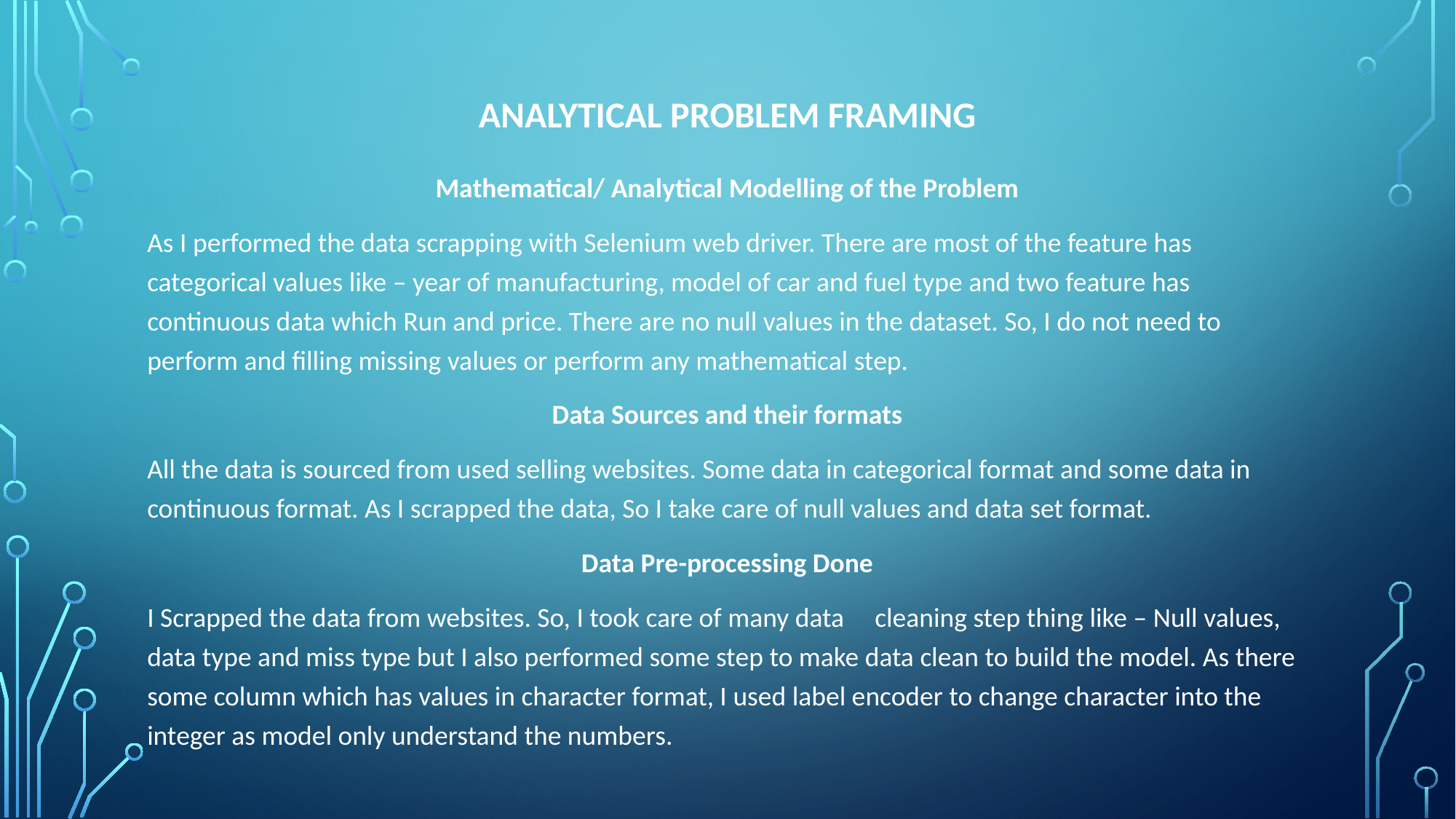

# Analytical Problem Framing
Mathematical/ Analytical Modelling of the Problem
As I performed the data scrapping with Selenium web driver. There are most of the feature has categorical values like – year of manufacturing, model of car and fuel type and two feature has continuous data which Run and price. There are no null values in the dataset. So, I do not need to perform and filling missing values or perform any mathematical step.
Data Sources and their formats
All the data is sourced from used selling websites. Some data in categorical format and some data in continuous format. As I scrapped the data, So I take care of null values and data set format.
Data Pre-processing Done
I Scrapped the data from websites. So, I took care of many data     cleaning step thing like – Null values, data type and miss type but I also performed some step to make data clean to build the model. As there some column which has values in character format, I used label encoder to change character into the integer as model only understand the numbers.